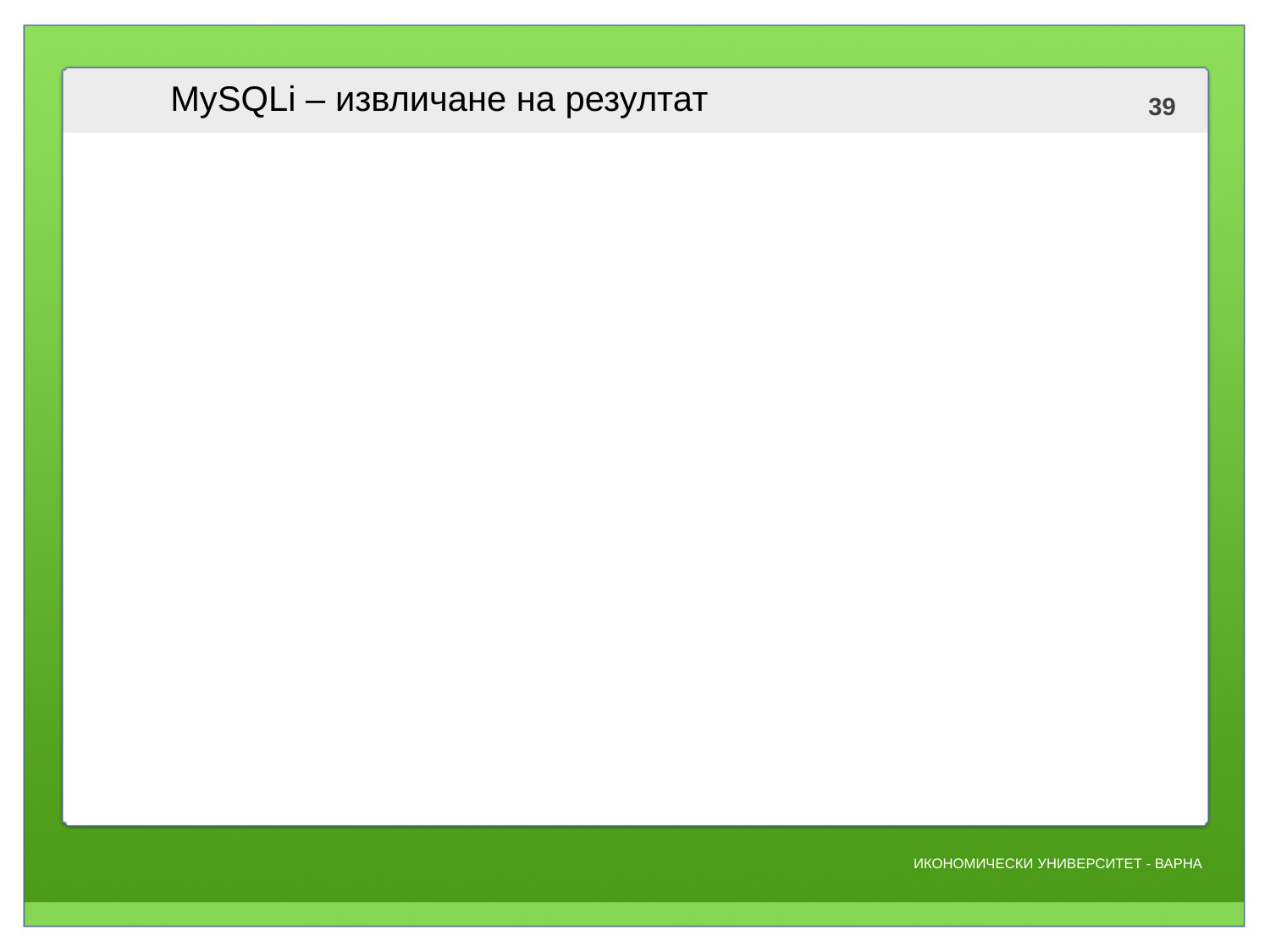

# MySQLi – извличане на резултат
Процедурен:
$result = mysqli_query($link, $sqlQuery) or die(mysqli_error($link));

ООП:
$result = $mysqli->query($sqlQuery) or
die ($mysqli->error);